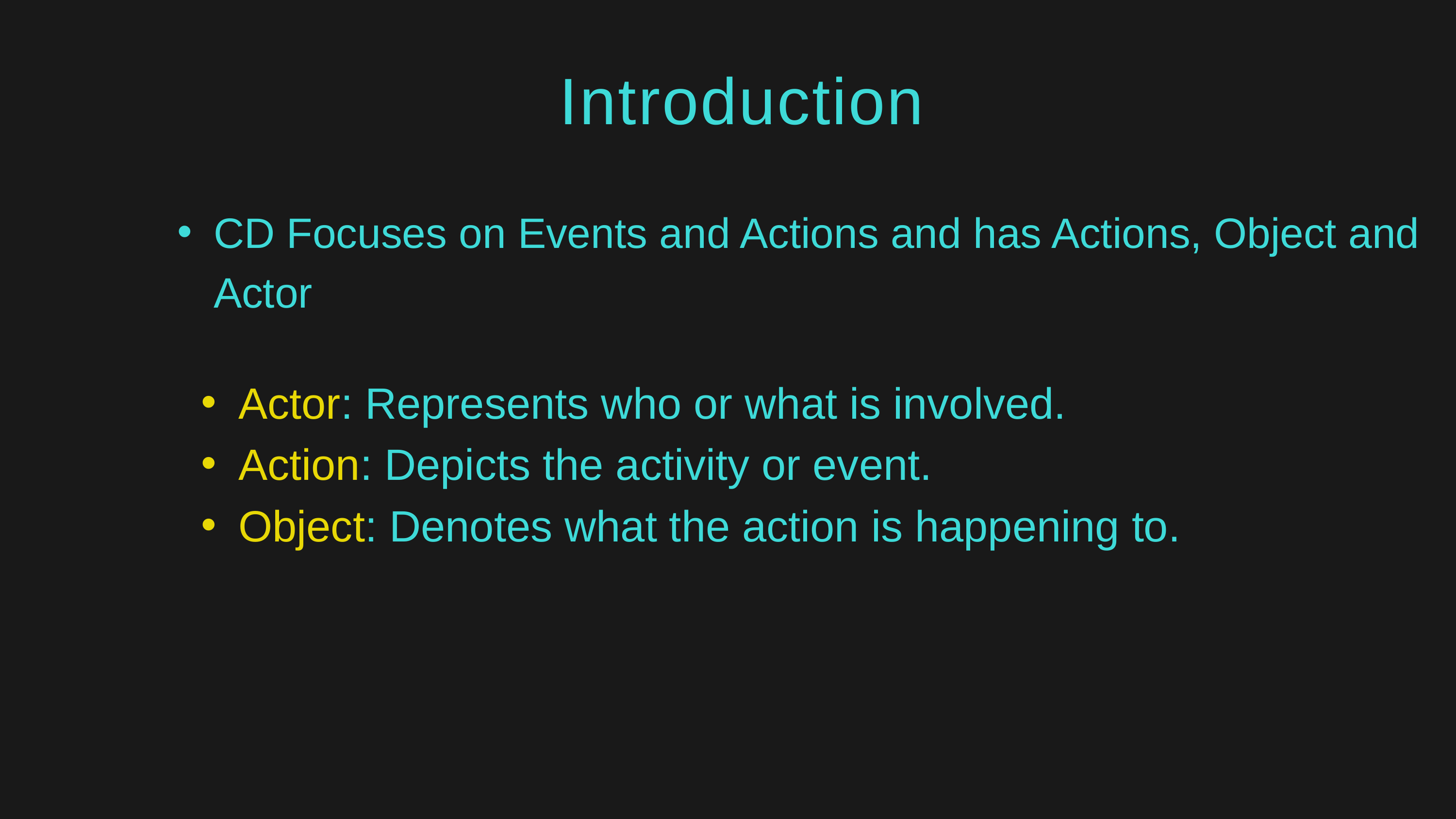

Introduction
CD Focuses on Events and Actions and has Actions, Object and Actor
Actor: Represents who or what is involved.
Action: Depicts the activity or event.
Object: Denotes what the action is happening to.